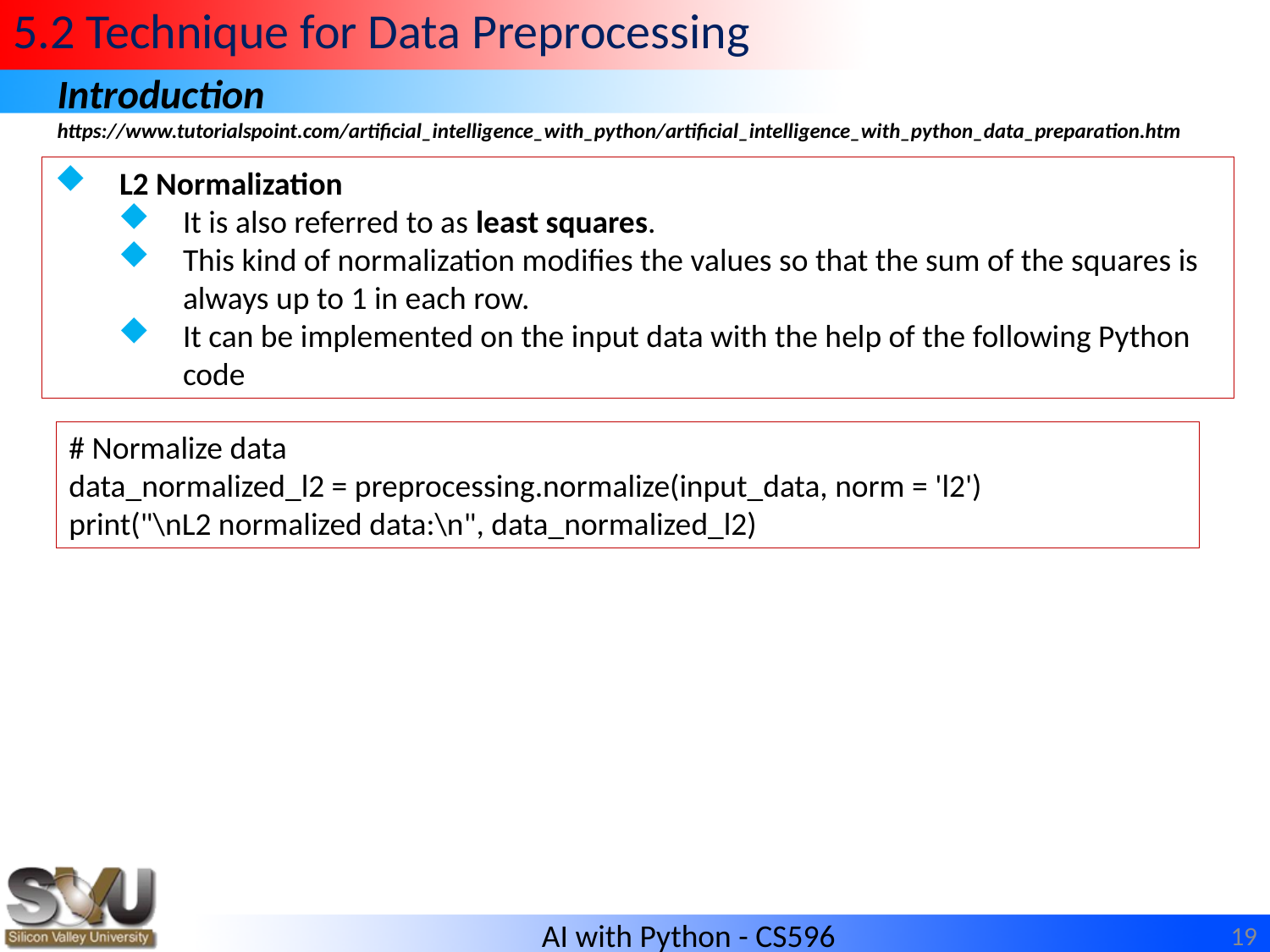

# 5.2 Technique for Data Preprocessing
Introduction
https://www.tutorialspoint.com/artificial_intelligence_with_python/artificial_intelligence_with_python_data_preparation.htm
L2 Normalization
It is also referred to as least squares.
This kind of normalization modifies the values so that the sum of the squares is always up to 1 in each row.
It can be implemented on the input data with the help of the following Python code
# Normalize data
data_normalized_l2 = preprocessing.normalize(input_data, norm = 'l2')
print("\nL2 normalized data:\n", data_normalized_l2)
19
AI with Python - CS596